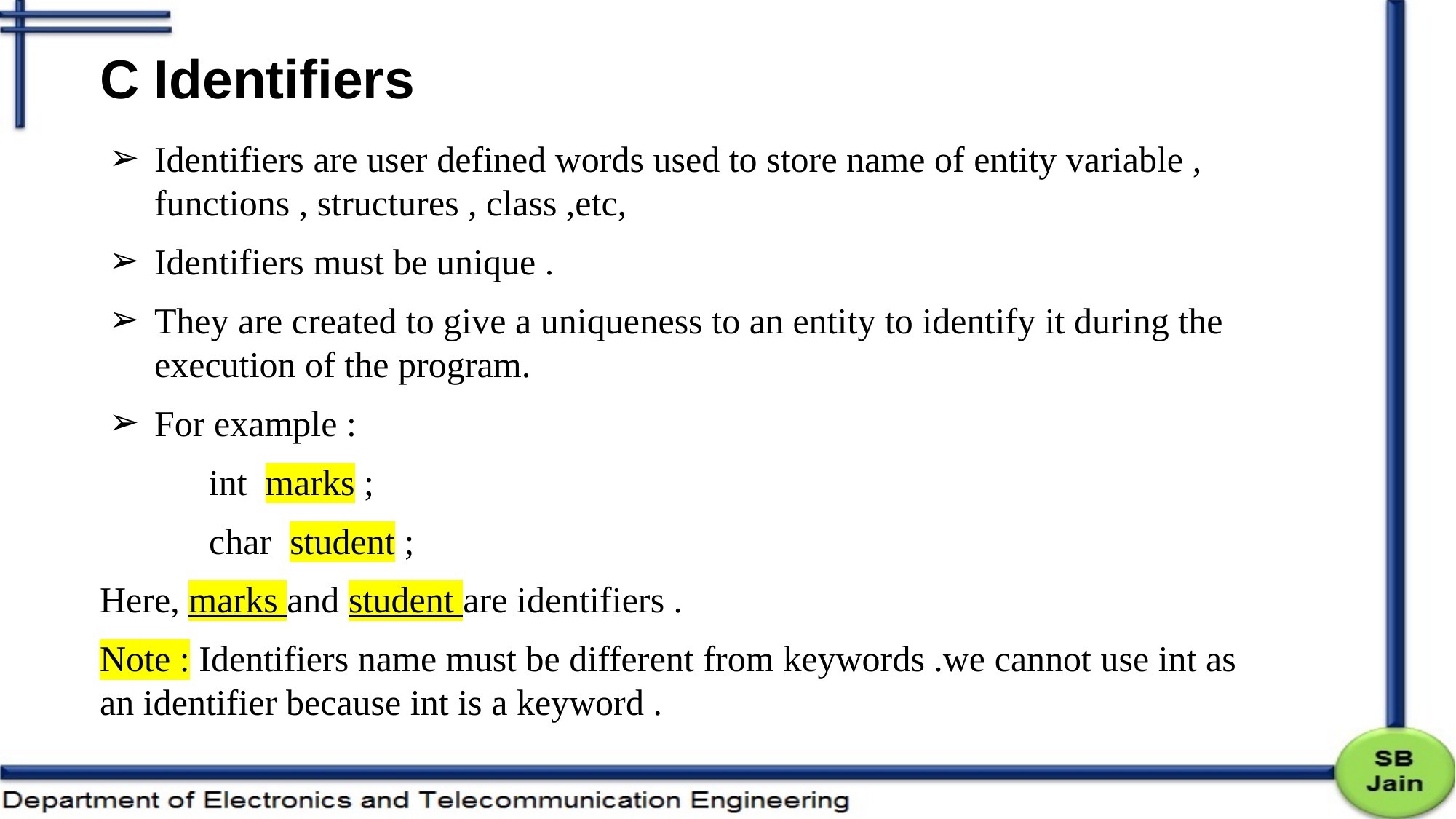

# C Identifiers
Identifiers are user defined words used to store name of entity variable , functions , structures , class ,etc,
Identifiers must be unique .
They are created to give a uniqueness to an entity to identify it during the execution of the program.
For example :
	int  marks ;
	char  student ;
Here, marks and student are identifiers .
Note : Identifiers name must be different from keywords .we cannot use int as an identifier because int is a keyword .